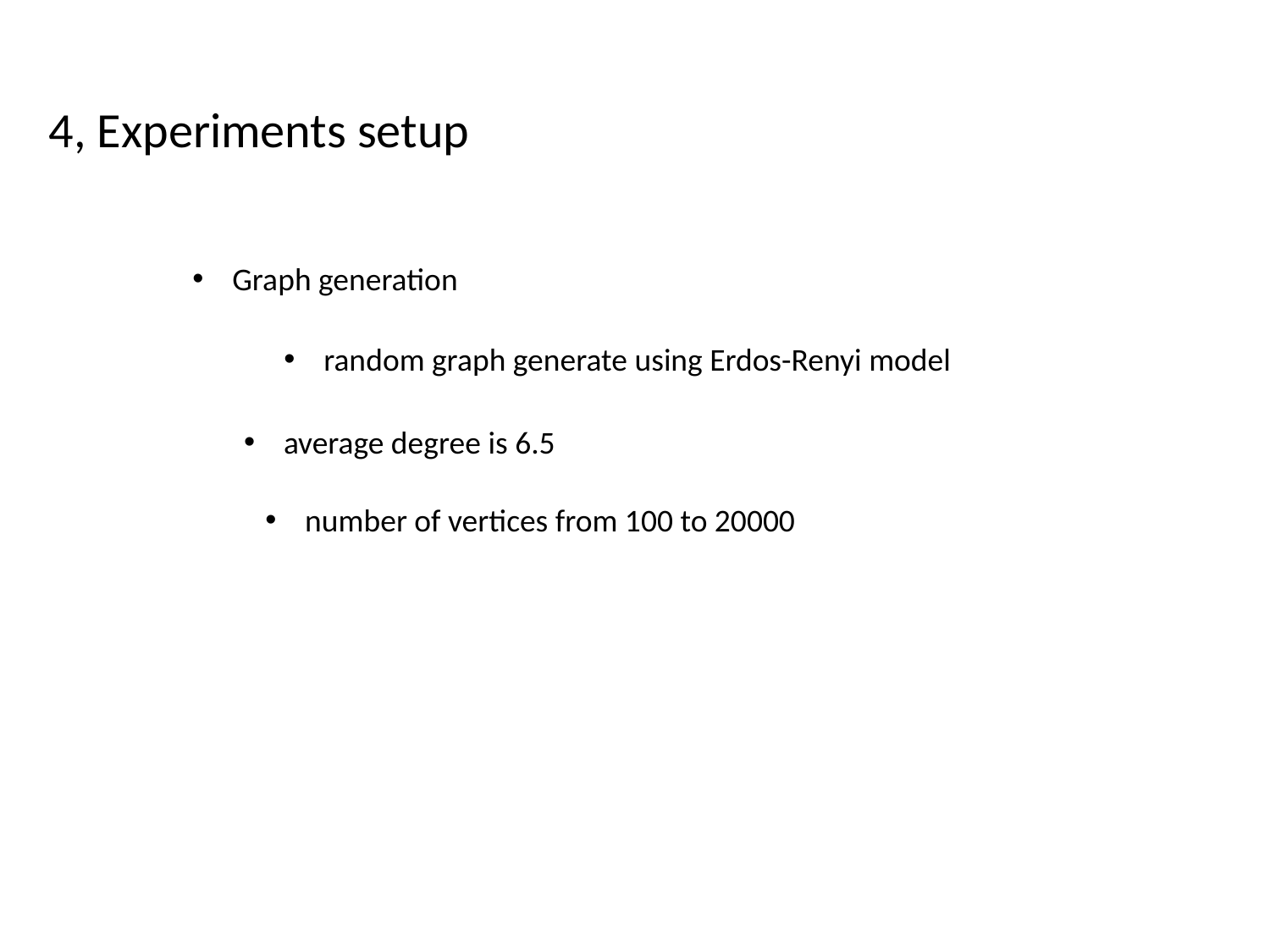

# 4, Experiments setup
Graph generation
random graph generate using Erdos-Renyi model
average degree is 6.5
number of vertices from 100 to 20000